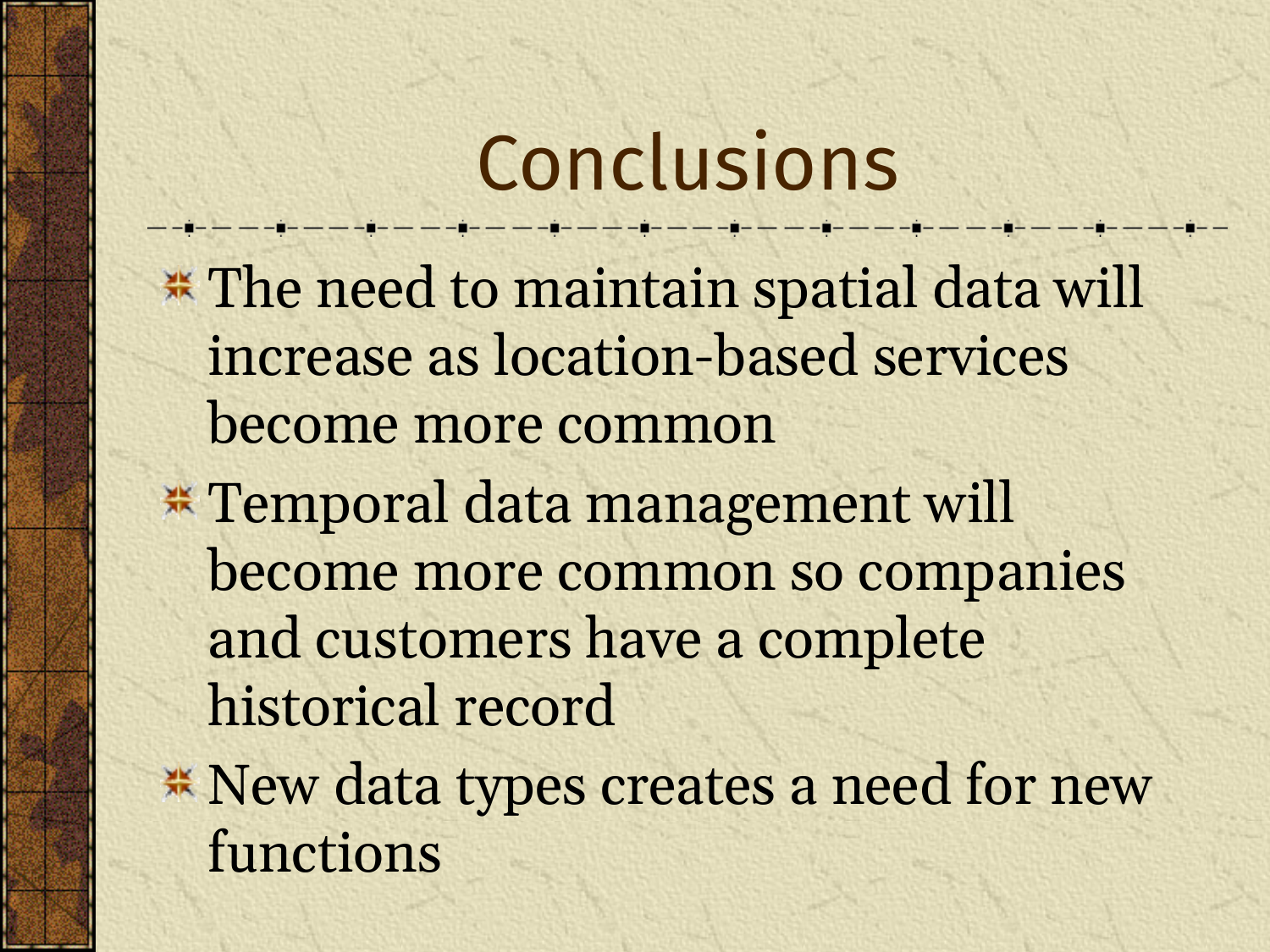

# Conclusions
The need to maintain spatial data will increase as location-based services become more common
Temporal data management will become more common so companies and customers have a complete historical record
New data types creates a need for new functions